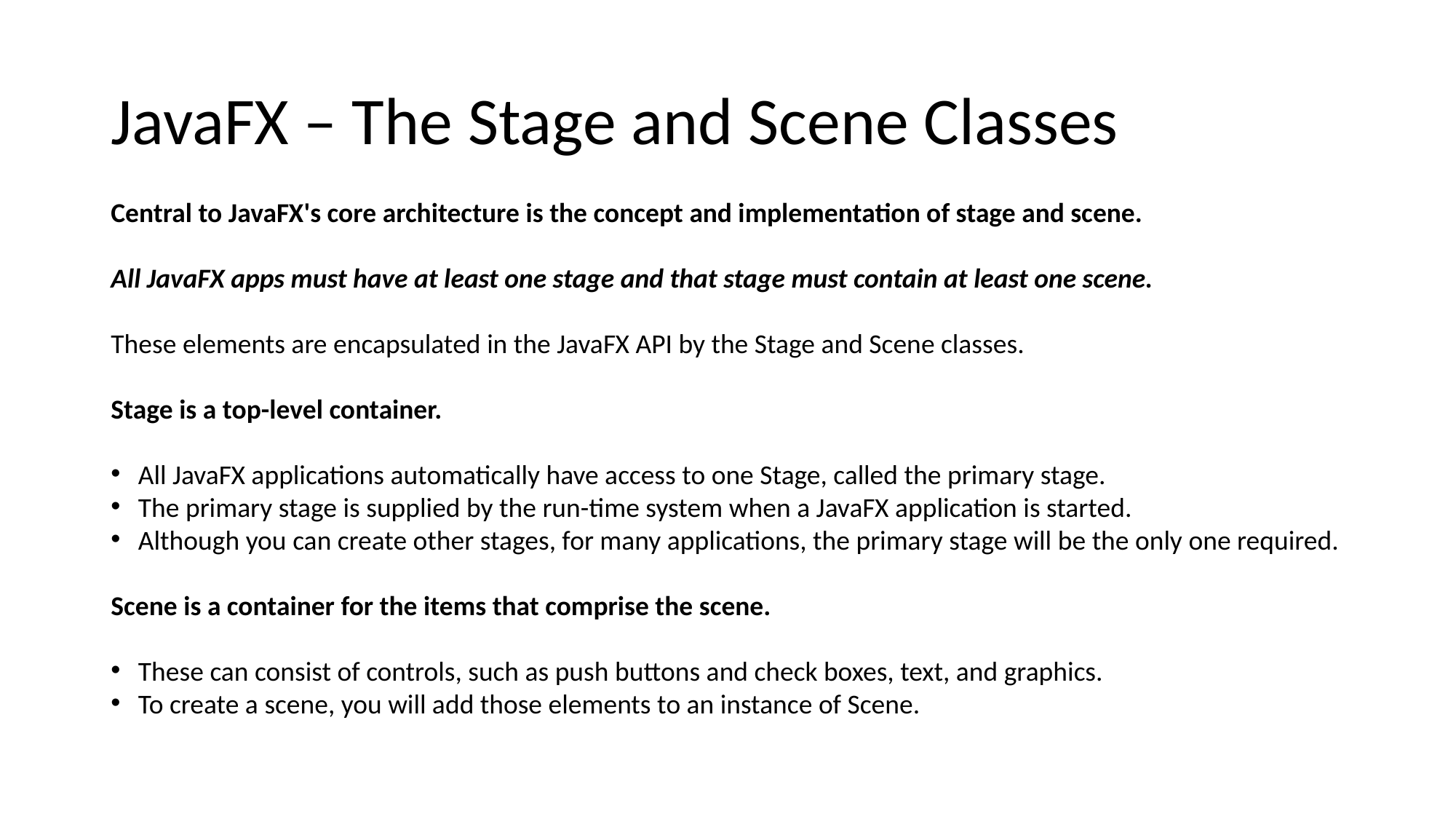

# JavaFX – The Stage and Scene Classes
Central to JavaFX's core architecture is the concept and implementation of stage and scene.

All JavaFX apps must have at least one stage and that stage must contain at least one scene.

These elements are encapsulated in the JavaFX API by the Stage and Scene classes.
Stage is a top-level container.
All JavaFX applications automatically have access to one Stage, called the primary stage.
The primary stage is supplied by the run-time system when a JavaFX application is started.
Although you can create other stages, for many applications, the primary stage will be the only one required.
Scene is a container for the items that comprise the scene.
These can consist of controls, such as push buttons and check boxes, text, and graphics.
To create a scene, you will add those elements to an instance of Scene.